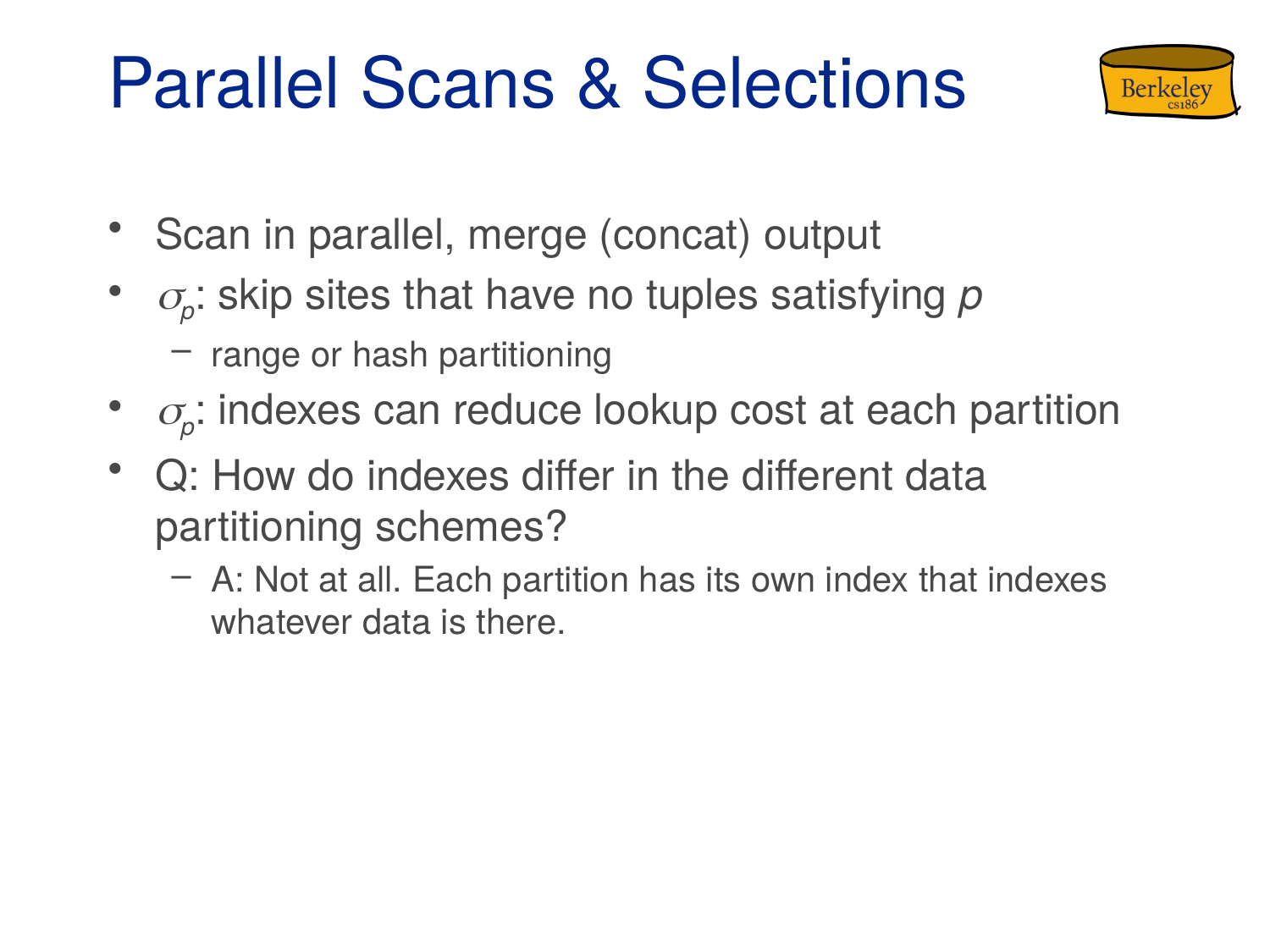

# Parallel Scans & Selections
Scan in parallel, merge (concat) output
σp: skip sites that have no tuples satisfying p
range or hash partitioning
σp: indexes can reduce lookup cost at each partition
Q: How do indexes differ in the different data partitioning schemes?
A: Not at all. Each partition has its own index that indexes whatever data is there.